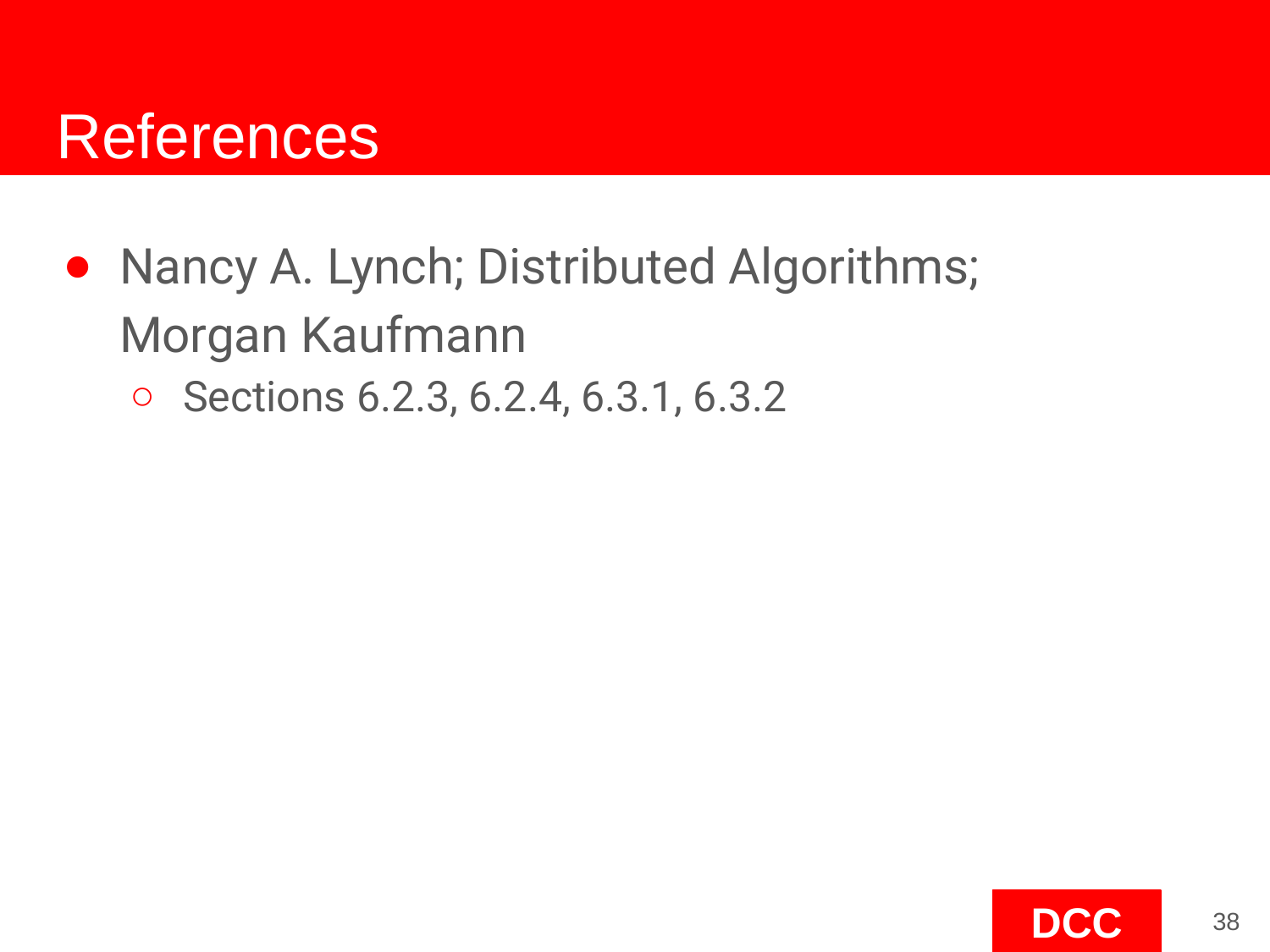

# References
Nancy A. Lynch; Distributed Algorithms;
Morgan Kaufmann
Sections 6.2.3, 6.2.4, 6.3.1, 6.3.2
38